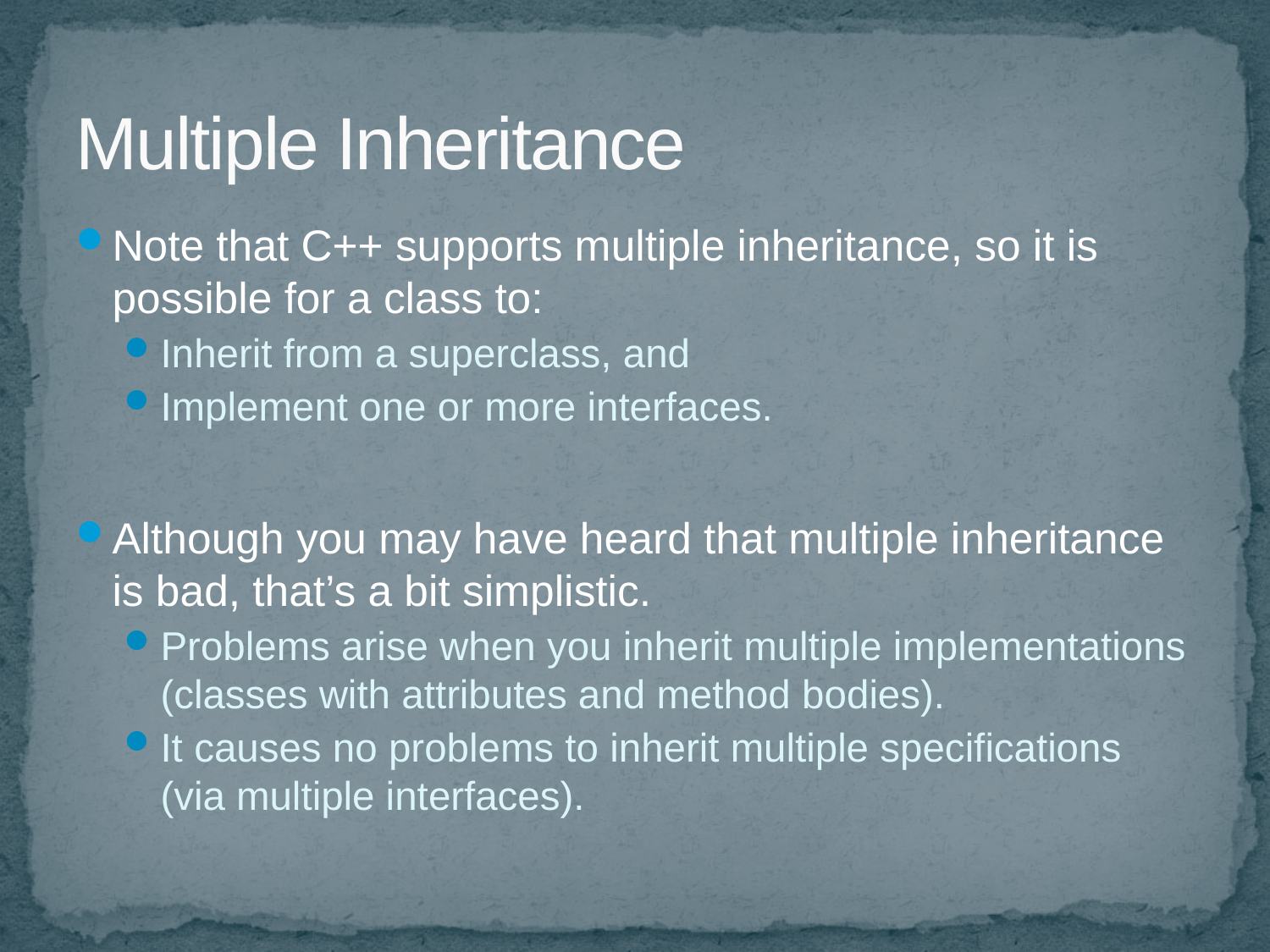

# Multiple Inheritance
Note that C++ supports multiple inheritance, so it is possible for a class to:
Inherit from a superclass, and
Implement one or more interfaces.

Although you may have heard that multiple inheritance is bad, that’s a bit simplistic.
Problems arise when you inherit multiple implementations (classes with attributes and method bodies).
It causes no problems to inherit multiple specifications (via multiple interfaces).